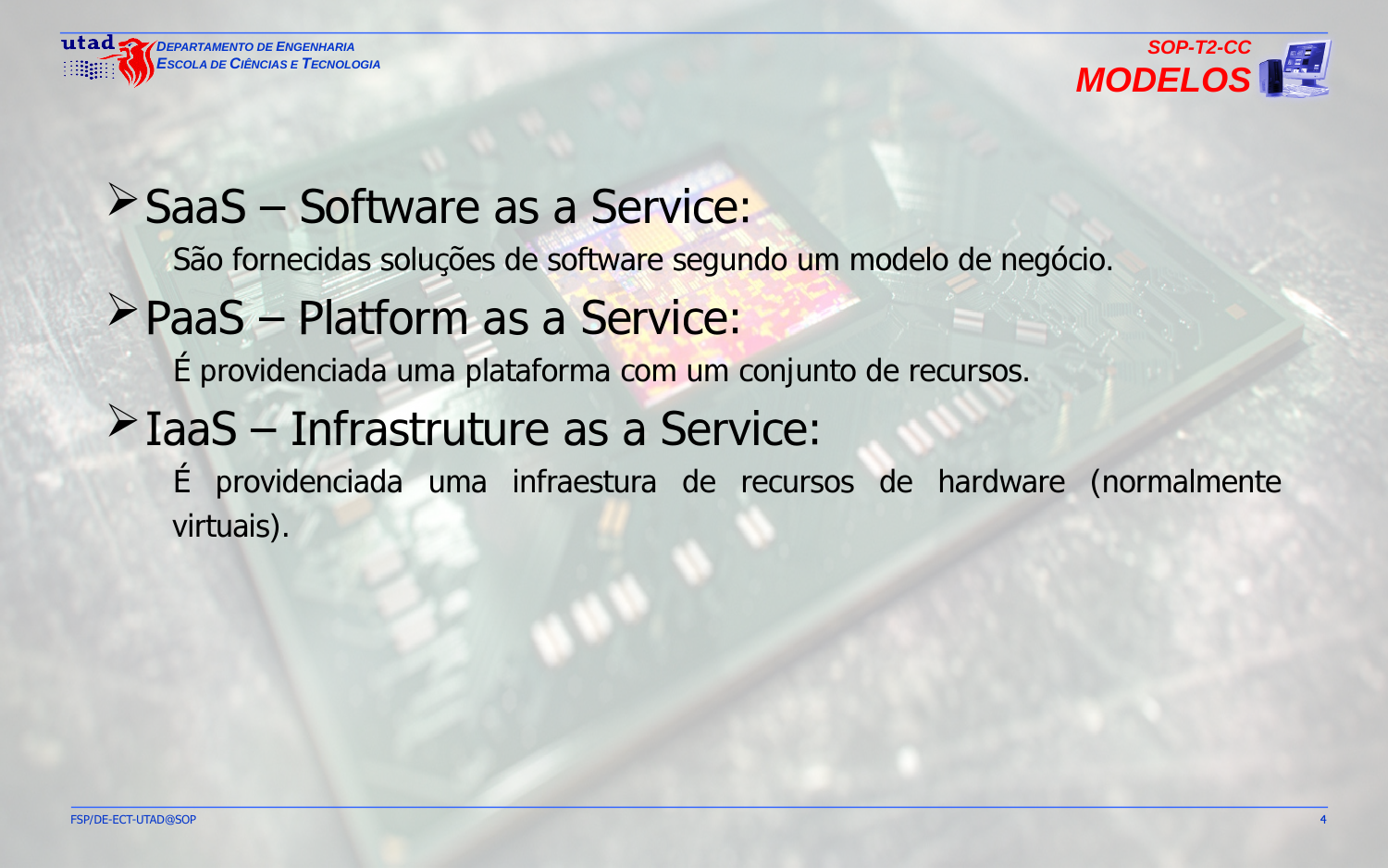

SOP-T2-CC
Modelos
SaaS – Software as a Service:
São fornecidas soluções de software segundo um modelo de negócio.
PaaS – Platform as a Service:
É providenciada uma plataforma com um conjunto de recursos.
IaaS – Infrastruture as a Service:
É providenciada uma infraestura de recursos de hardware (normalmente virtuais).